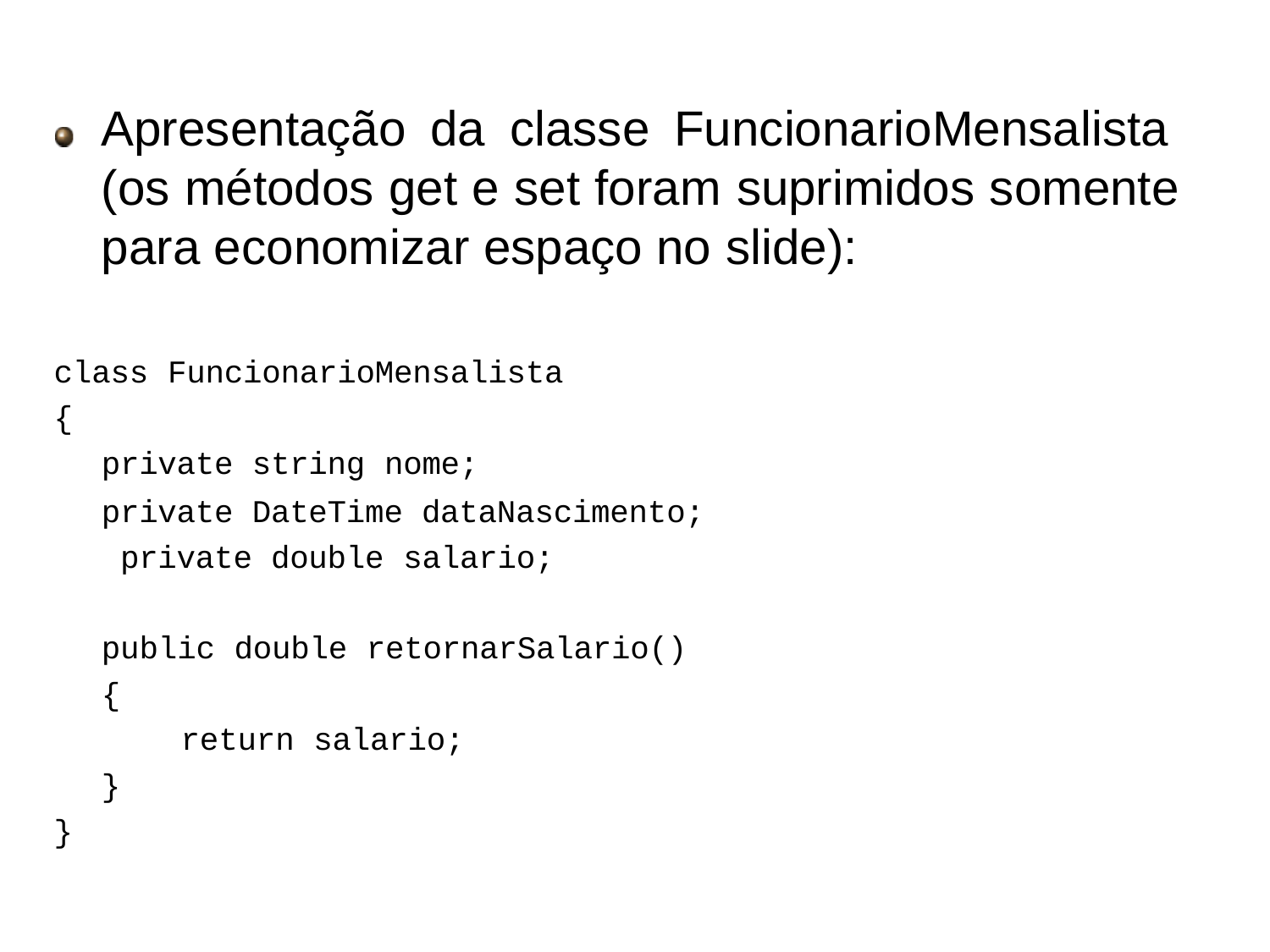

# Herança
Apresentação da classe FuncionarioMensalista  (os métodos get e set foram suprimidos somente  para economizar espaço no slide):

class FuncionarioMensalista
{
private string nome;
private DateTime dataNascimento;  private double salario;

public double retornarSalario()
{
return salario;
}
}